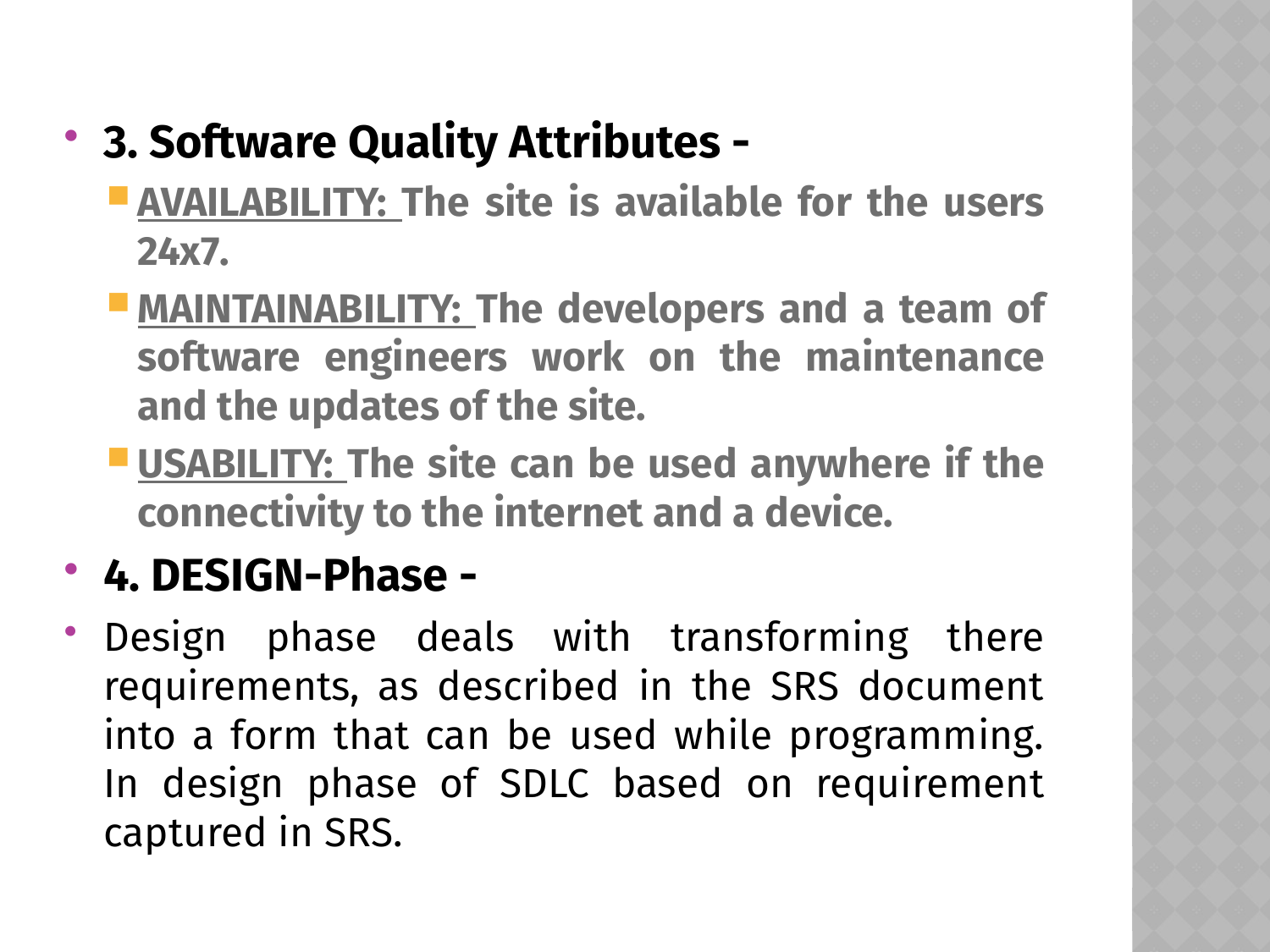

3. Software Quality Attributes -
AVAILABILITY: The site is available for the users 24x7.
MAINTAINABILITY: The developers and a team of software engineers work on the maintenance and the updates of the site.
USABILITY: The site can be used anywhere if the connectivity to the internet and a device.
4. DESIGN-Phase -
Design phase deals with transforming there requirements, as described in the SRS document into a form that can be used while programming. In design phase of SDLC based on requirement captured in SRS.